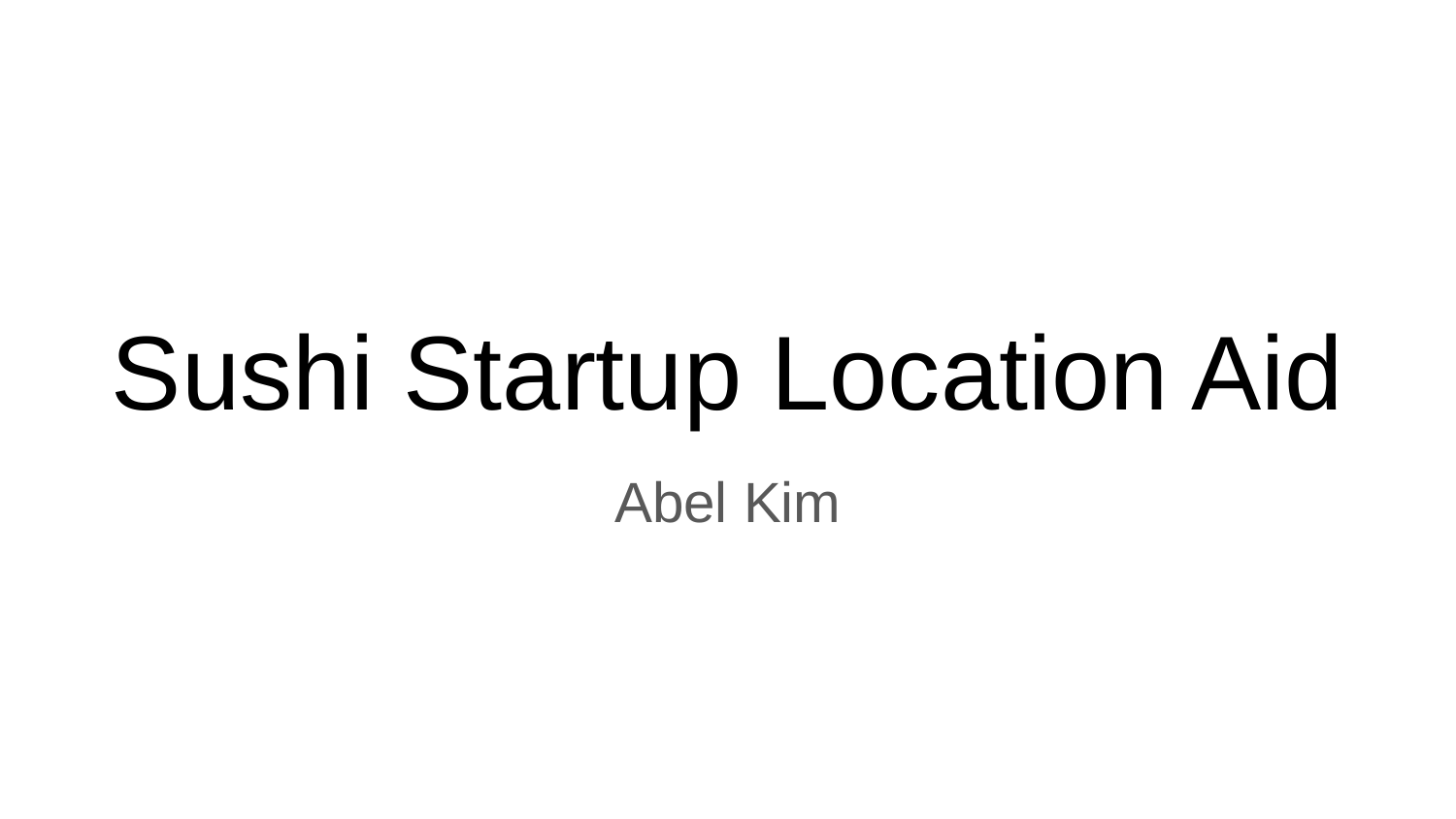

# Sushi Startup Location Aid
Abel Kim